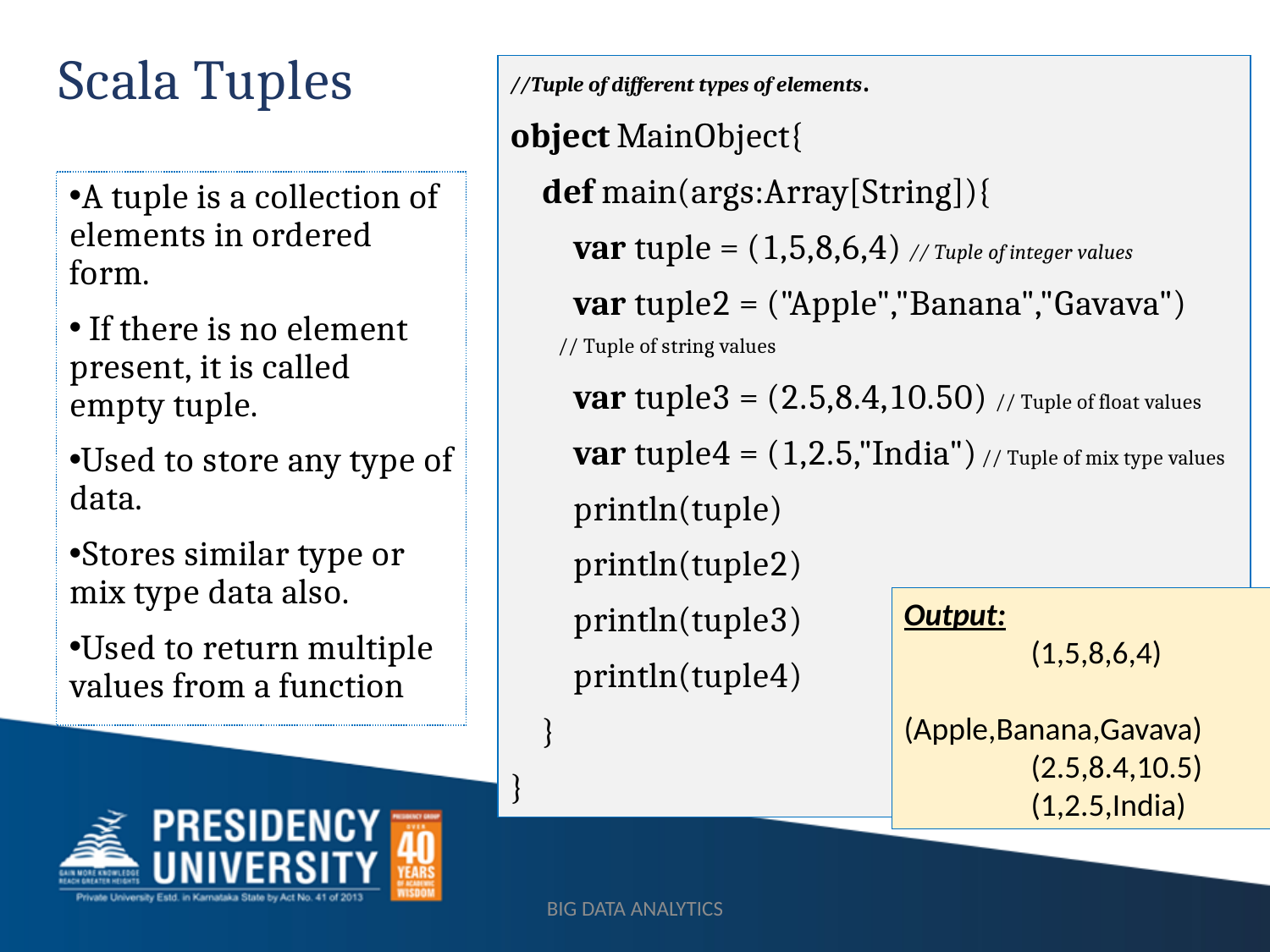

# Scala Tuples
//Tuple of different types of elements.
object MainObject{
    def main(args:Array[String]){
        var tuple = (1,5,8,6,4) // Tuple of integer values
        var tuple2 = ("Apple","Banana","Gavava")        // Tuple of string values
        var tuple3 = (2.5,8.4,10.50) // Tuple of float values
        var tuple4 = (1,2.5,"India") // Tuple of mix type values
        println(tuple)
        println(tuple2)
        println(tuple3)
        println(tuple4)
    }
}

A tuple is a collection of elements in ordered form.
 If there is no element present, it is called empty tuple.
Used to store any type of data.
Stores similar type or mix type data also.
Used to return multiple values from a function

Output:
	(1,5,8,6,4)
	(Apple,Banana,Gavava)
	(2.5,8.4,10.5)
 	(1,2.5,India)
BIG DATA ANALYTICS